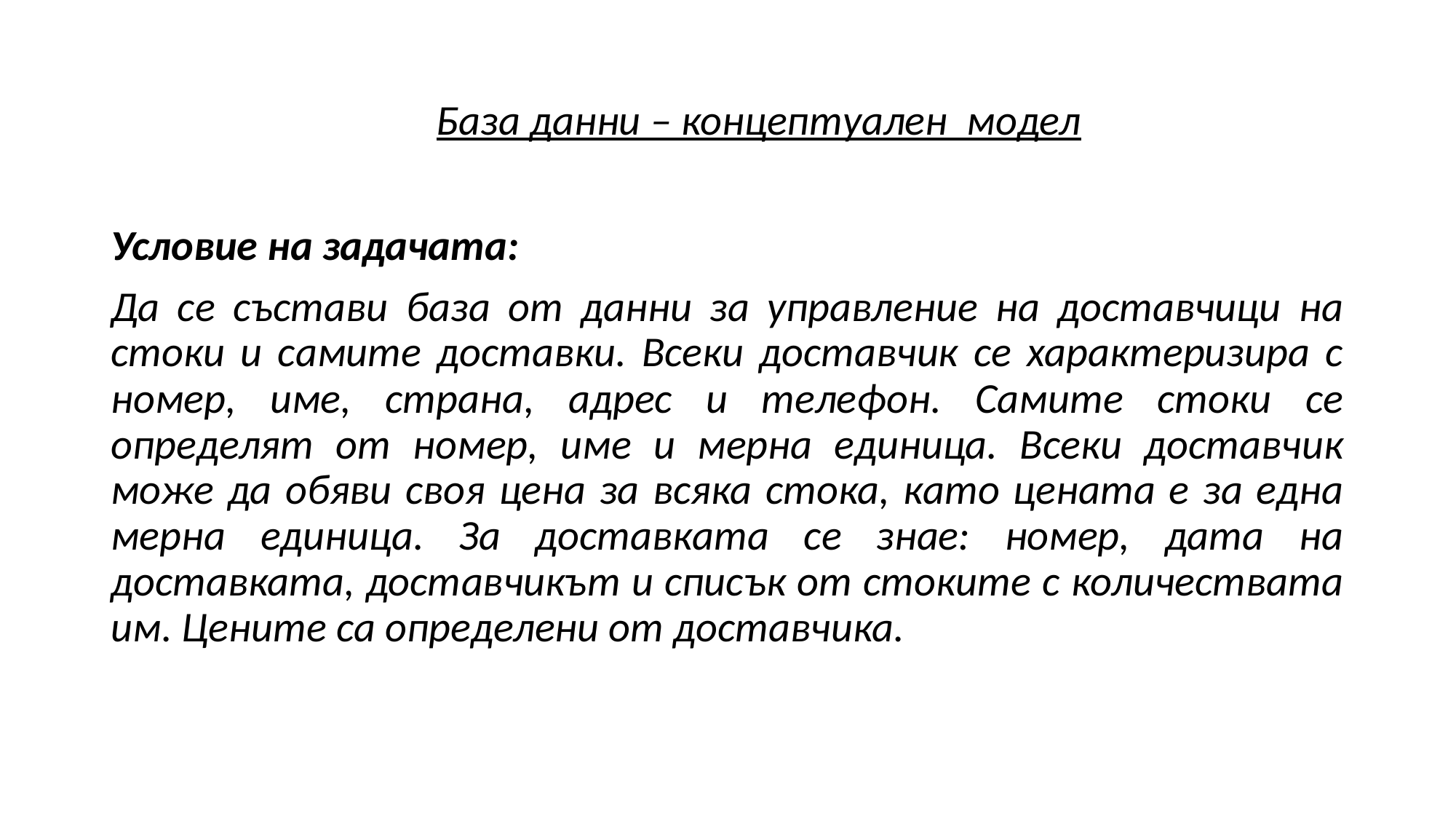

# База данни – концептуален  модел
Условие на задачата:
Да се състави база от данни за управление на доставчици на стоки и самите доставки. Всеки доставчик се характеризира с номер, име, страна, адрес и телефон. Самите стоки се определят от номер, име и мерна единица. Всеки доставчик може да обяви своя цена за всяка стока, като цената е за една мерна единица. За доставката се знае: номер, дата на доставката, доставчикът и списък от стоките с количествата им. Цените са определени от доставчика.